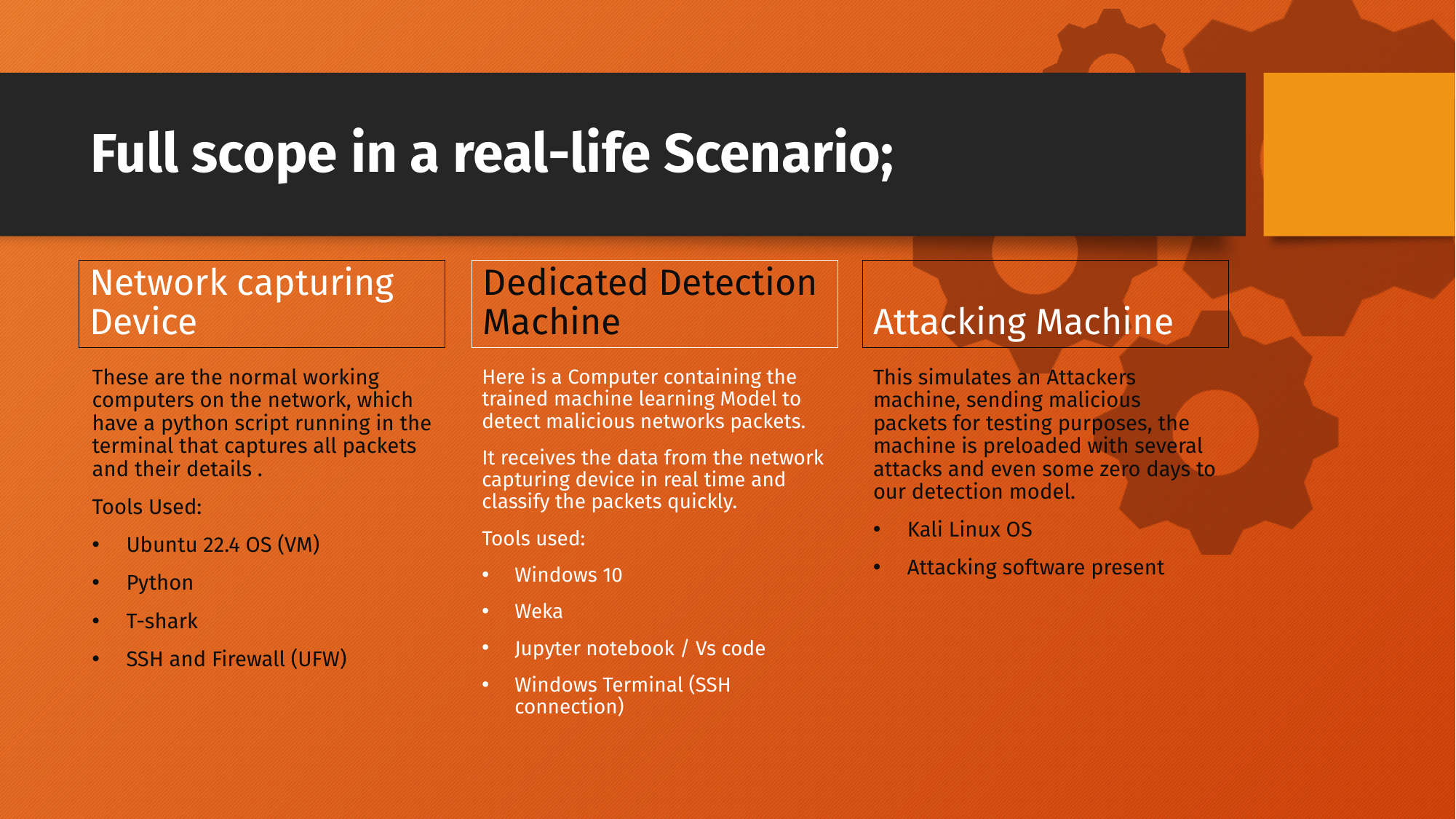

# Full scope in a real-life Scenario;
Network capturing Device
Dedicated Detection Machine
Attacking Machine
These are the normal working computers on the network, which have a python script running in the terminal that captures all packets and their details .
Tools Used:
Ubuntu 22.4 OS (VM)
Python
T-shark
SSH and Firewall (UFW)
Here is a Computer containing the trained machine learning Model to detect malicious networks packets.
It receives the data from the network capturing device in real time and classify the packets quickly.
Tools used:
Windows 10
Weka
Jupyter notebook / Vs code
Windows Terminal (SSH connection)

This simulates an Attackers machine, sending malicious packets for testing purposes, the machine is preloaded with several attacks and even some zero days to our detection model.
Kali Linux OS
Attacking software present